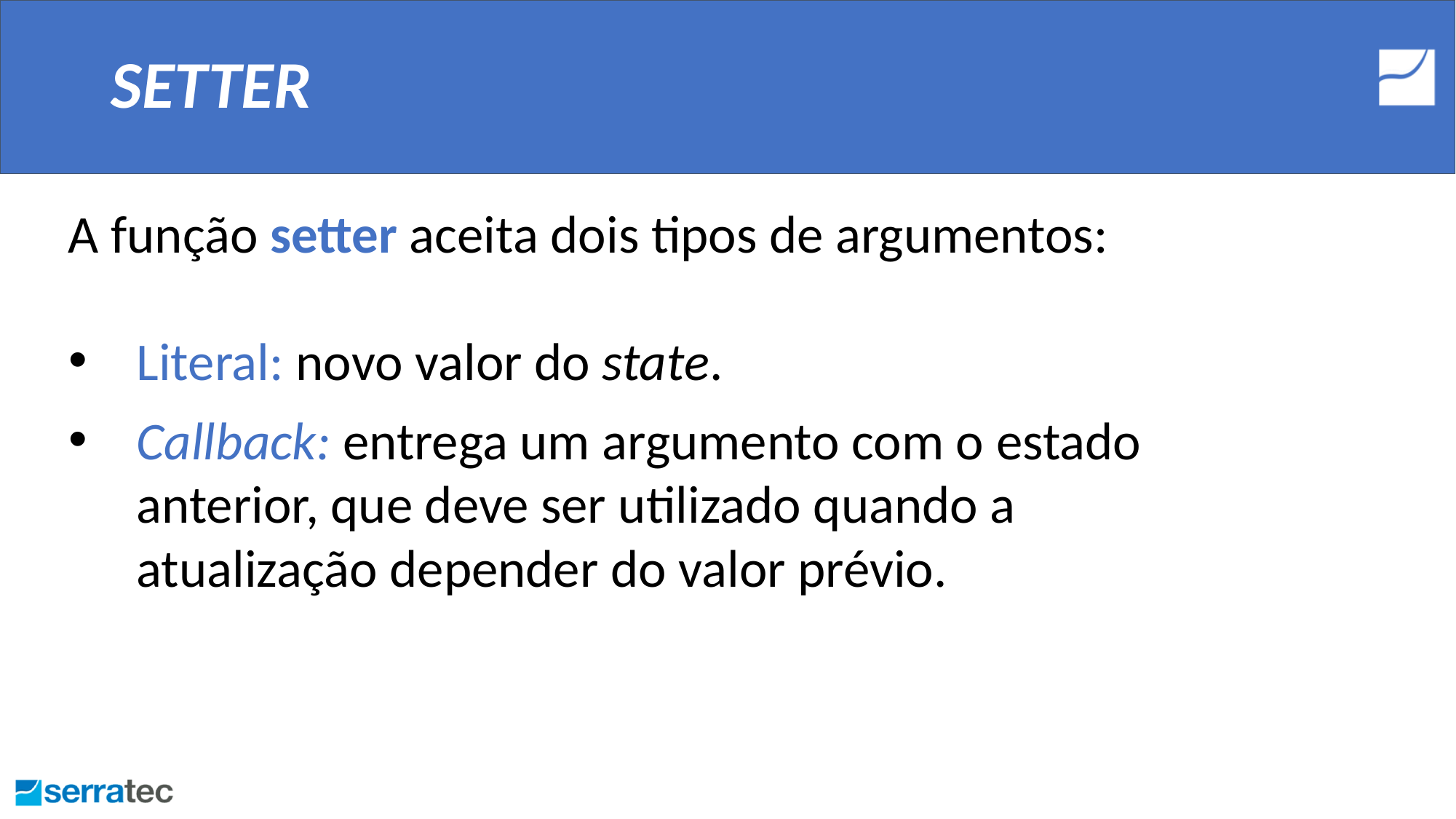

# SETTER
A função setter aceita dois tipos de argumentos:

Literal: novo valor do state.
Callback: entrega um argumento com o estado anterior, que deve ser utilizado quando a atualização depender do valor prévio.